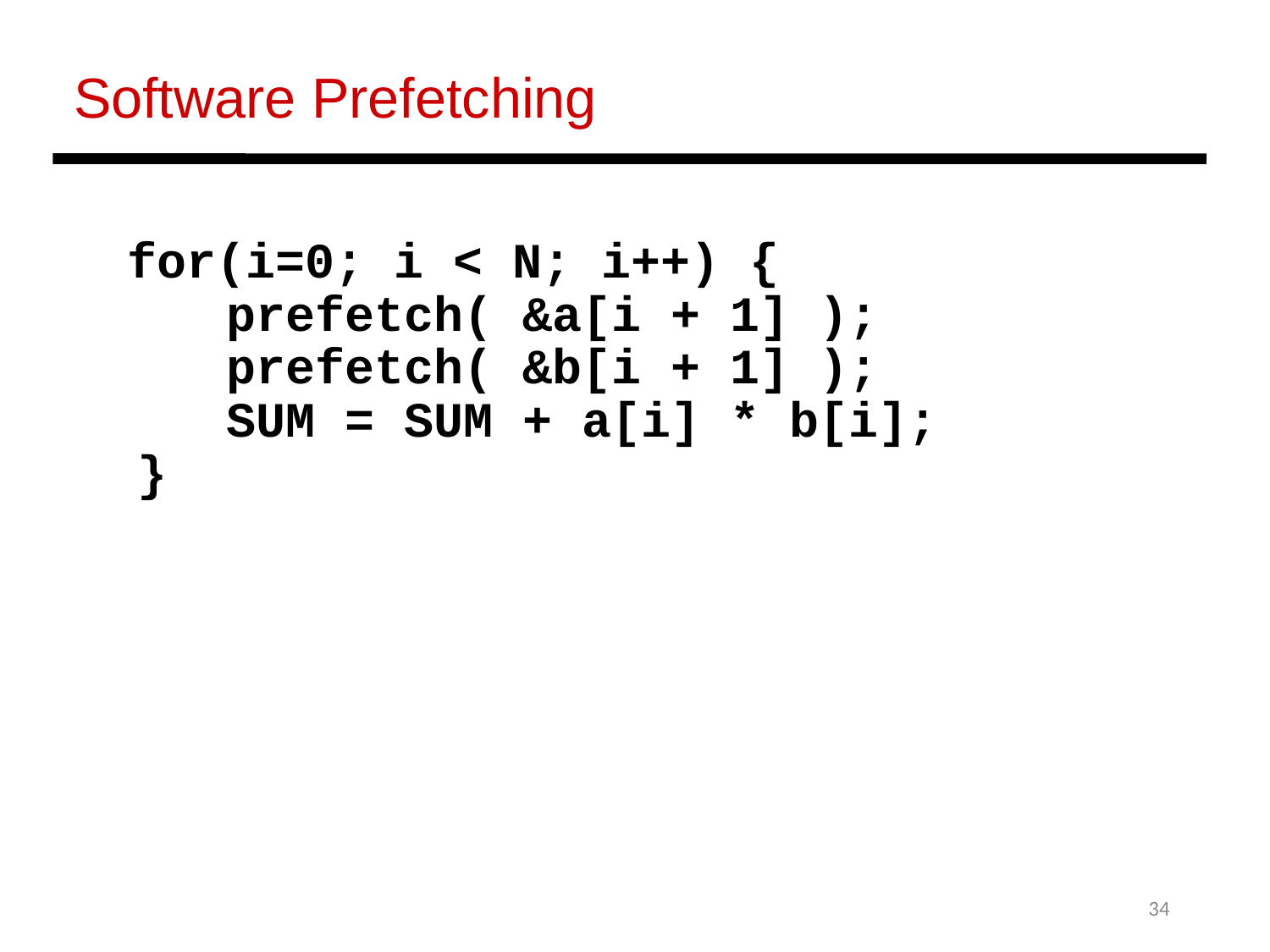

Software Prefetching

  for(i=0; i < N; i++) {
    prefetch( &a[i + 1] );
    prefetch( &b[i + 1] );
    SUM = SUM + a[i] * b[i];
 }

34